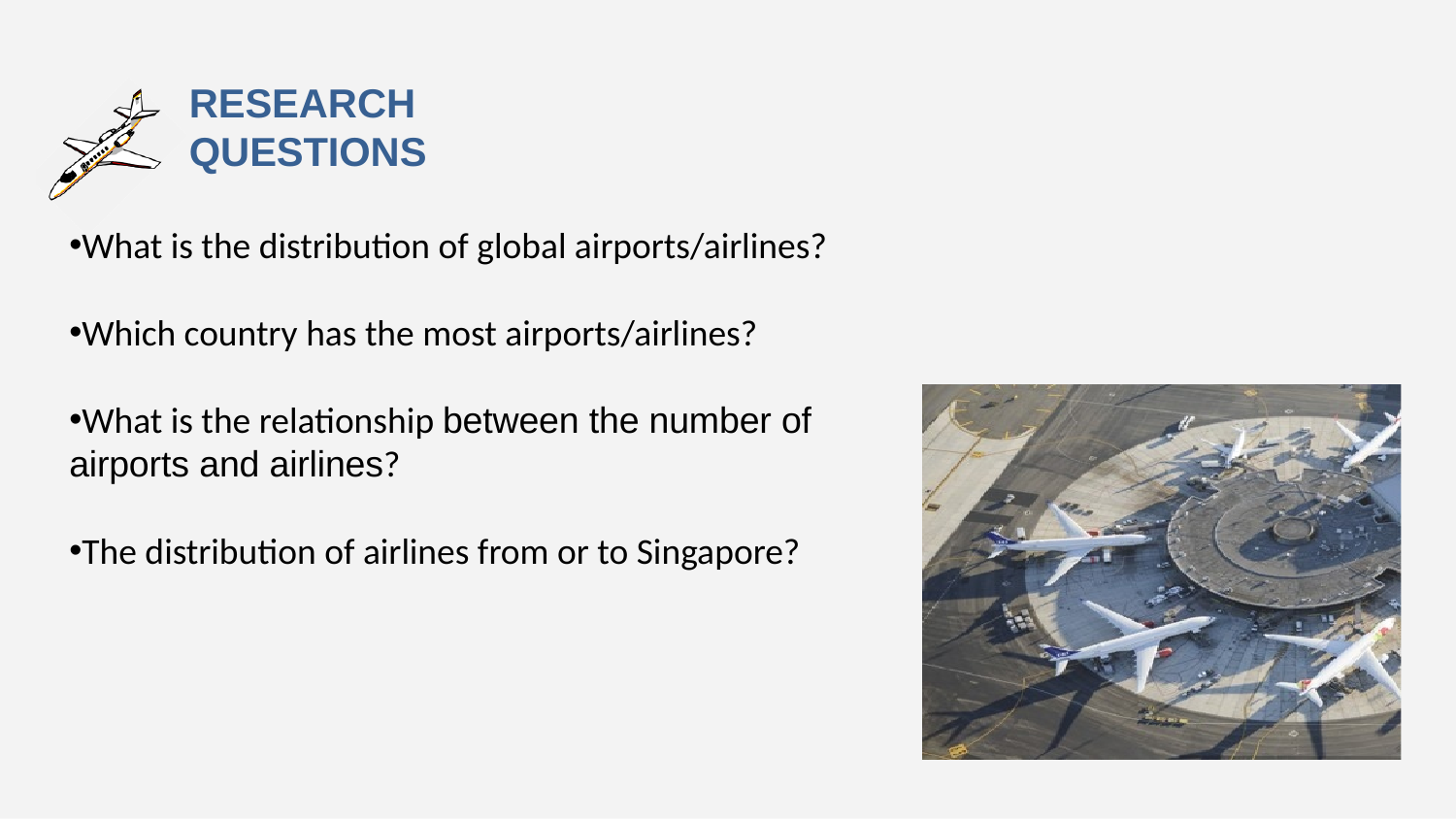

# RESEARCH  QUESTIONS
What is the distribution of global airports/airlines?

Which country has the most airports/airlines?

What is the relationship between the number of airports and airlines?

The distribution of airlines from or to Singapore?